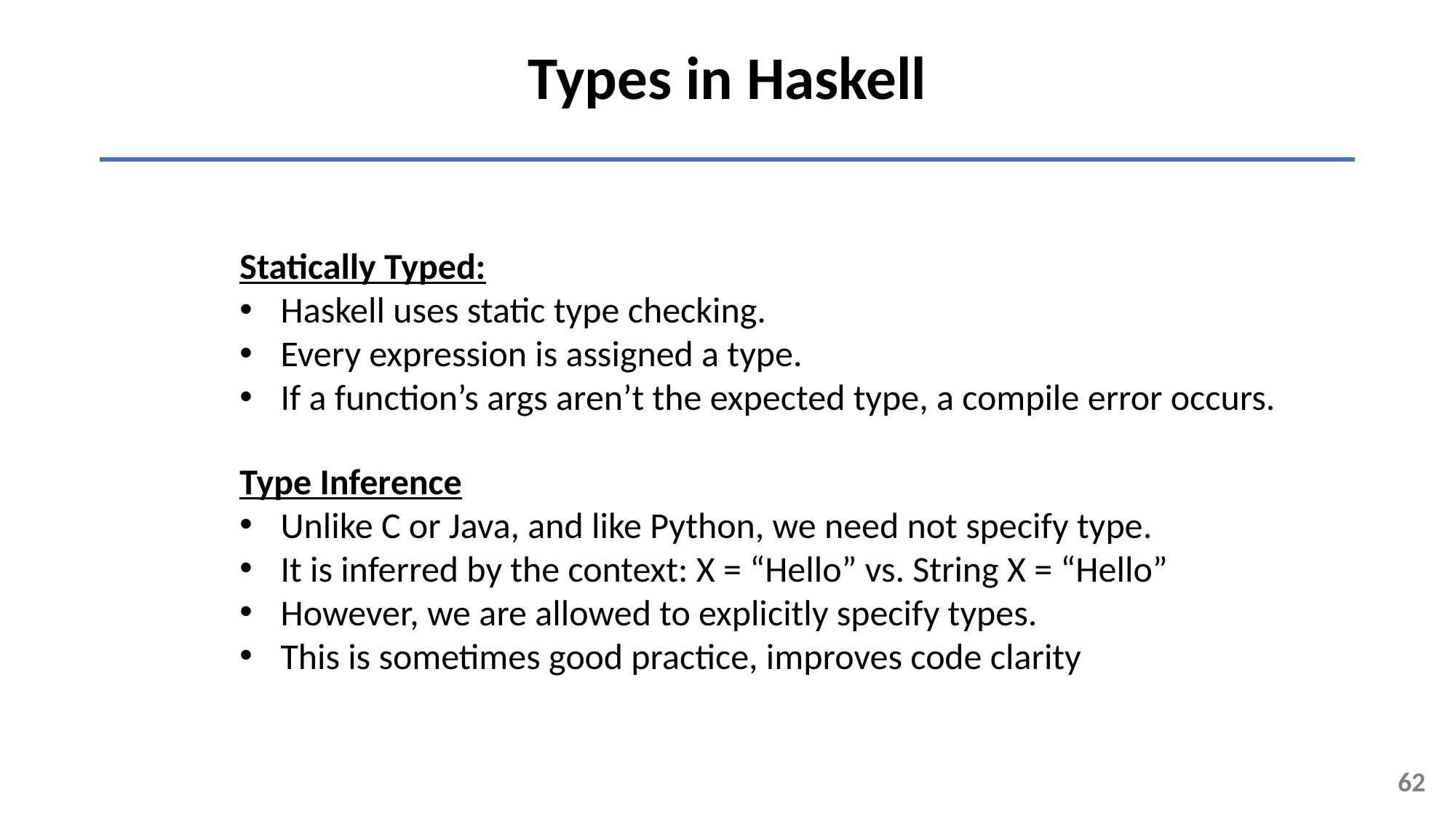

Types in Haskell
Statically Typed:
Haskell uses static type checking.
Every expression is assigned a type.
If a function’s args aren’t the expected type, a compile error occurs.
Type Inference
Unlike C or Java, and like Python, we need not specify type.
It is inferred by the context: X = “Hello” vs. String X = “Hello”
However, we are allowed to explicitly specify types.
This is sometimes good practice, improves code clarity
62